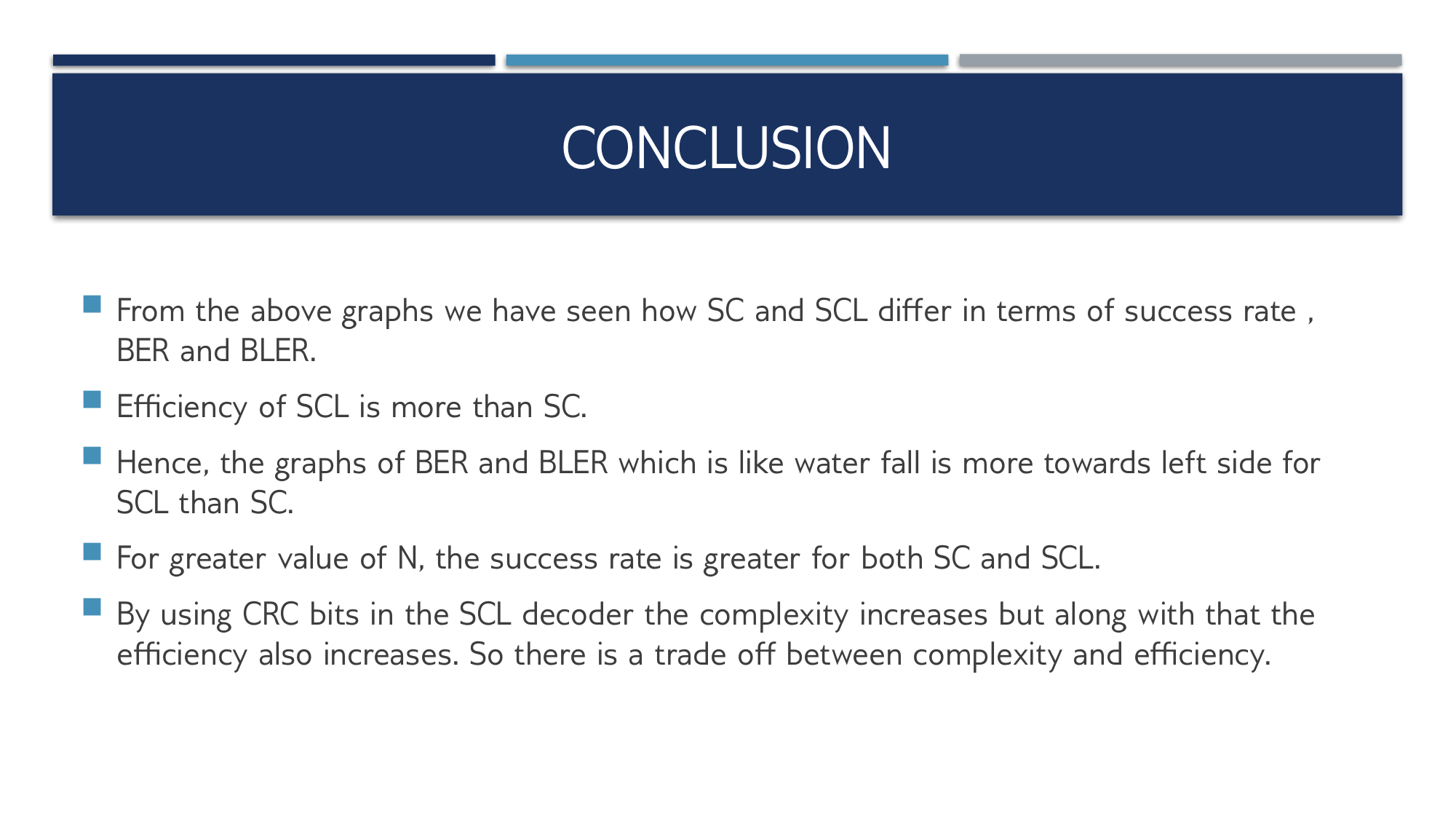

# Conclusion
From the above graphs we have seen how SC and SCL differ in terms of success rate , BER and BLER.
Efficiency of SCL is more than SC.
Hence, the graphs of BER and BLER which is like water fall is more towards left side for SCL than SC.
For greater value of N, the success rate is greater for both SC and SCL.
By using CRC bits in the SCL decoder the complexity increases but along with that the efficiency also increases. So there is a trade off between complexity and efficiency.